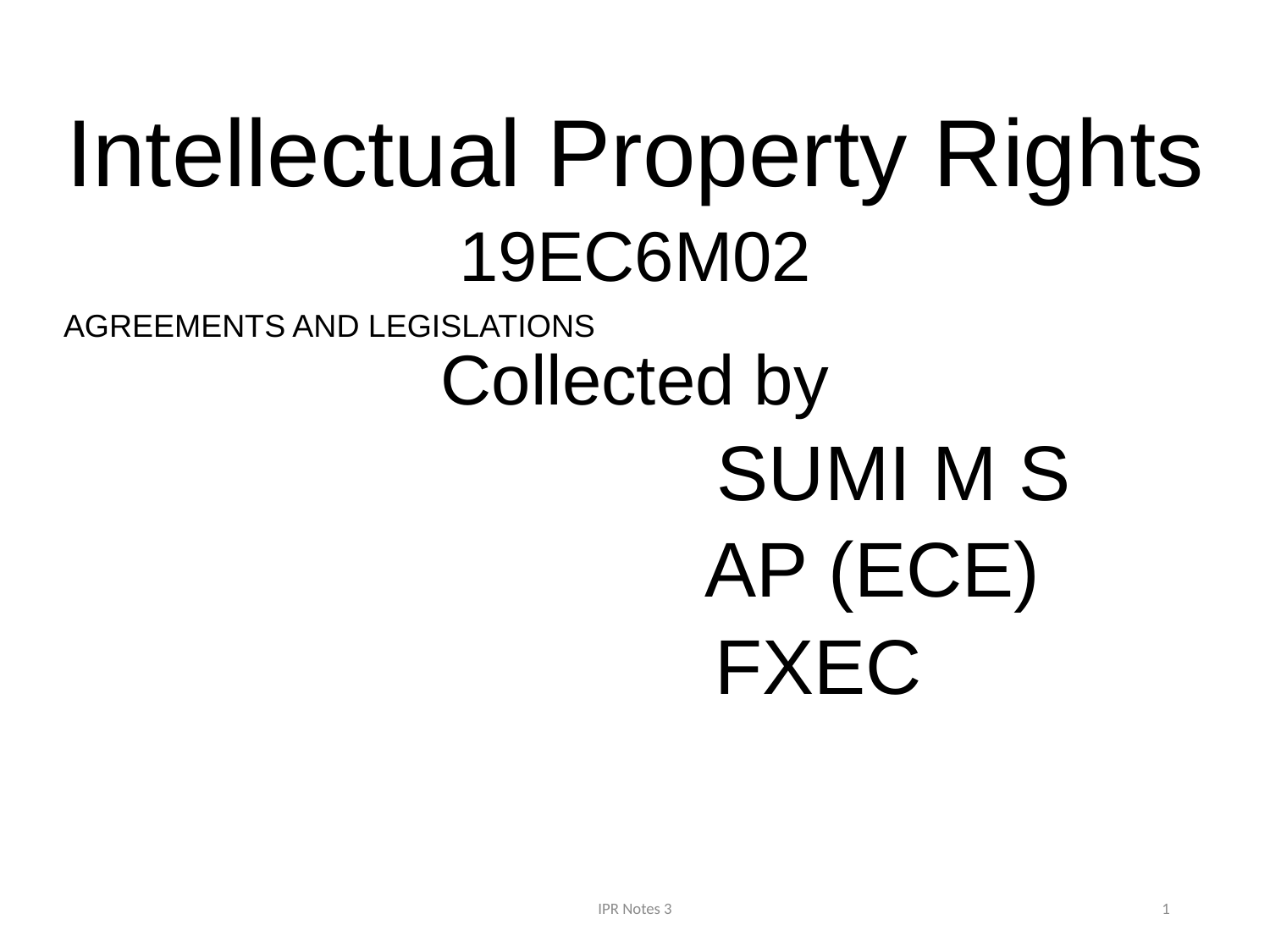

Intellectual Property Rights
19EC6M02
AGREEMENTS AND LEGISLATIONS                             			Collected by
                        SUMI M S
                      AP (ECE)
                 FXEC

IPR Notes 3
1